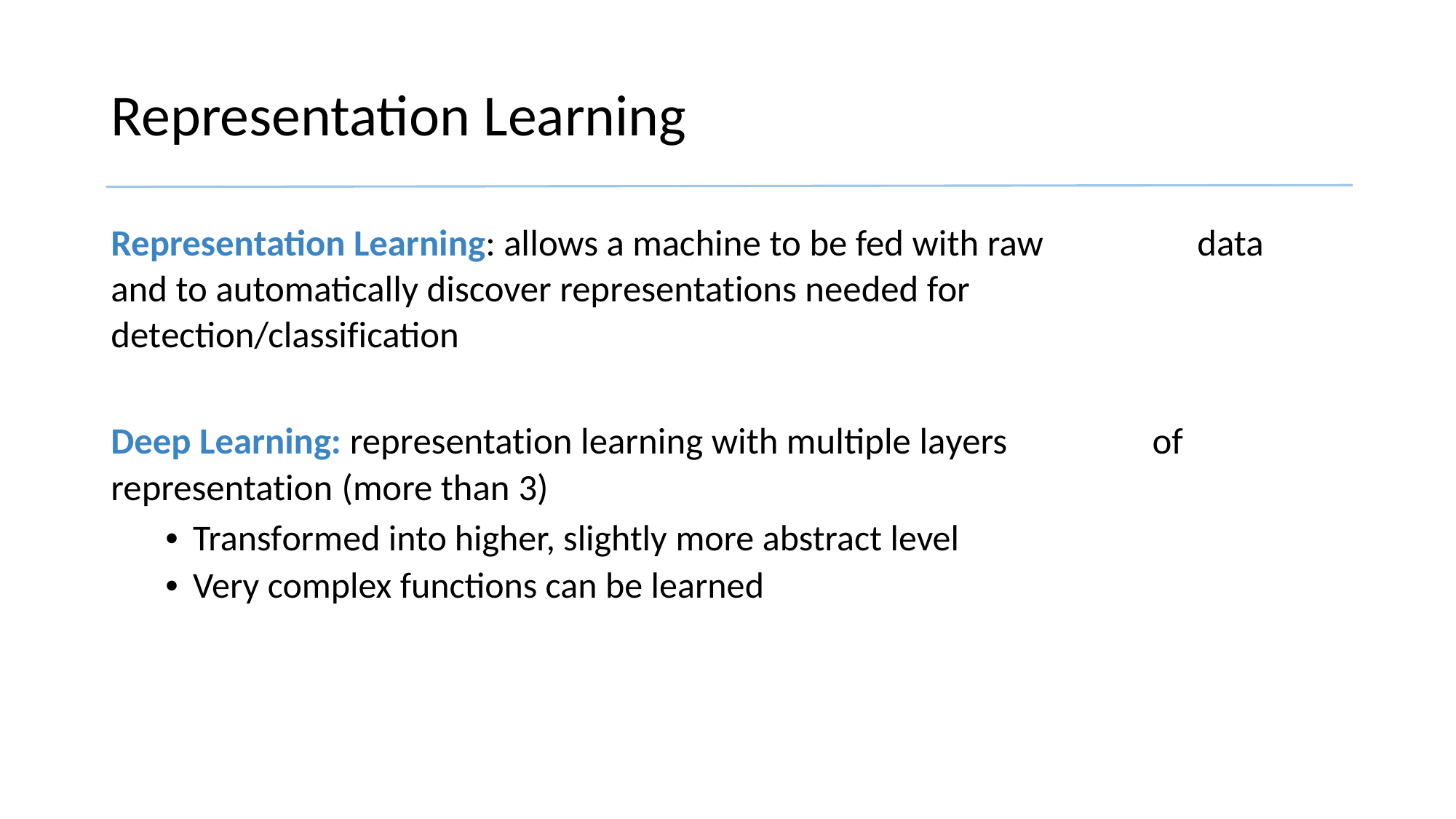

Representation Learning

Representation Learning: allows a machine to be fed with raw
and to automatically discover representations needed for
detection/classification
data
Deep Learning: representation learning with multiple layers
representation (more than 3)
• Transformed into higher, slightly more abstract level
• Very complex functions can be learned
of